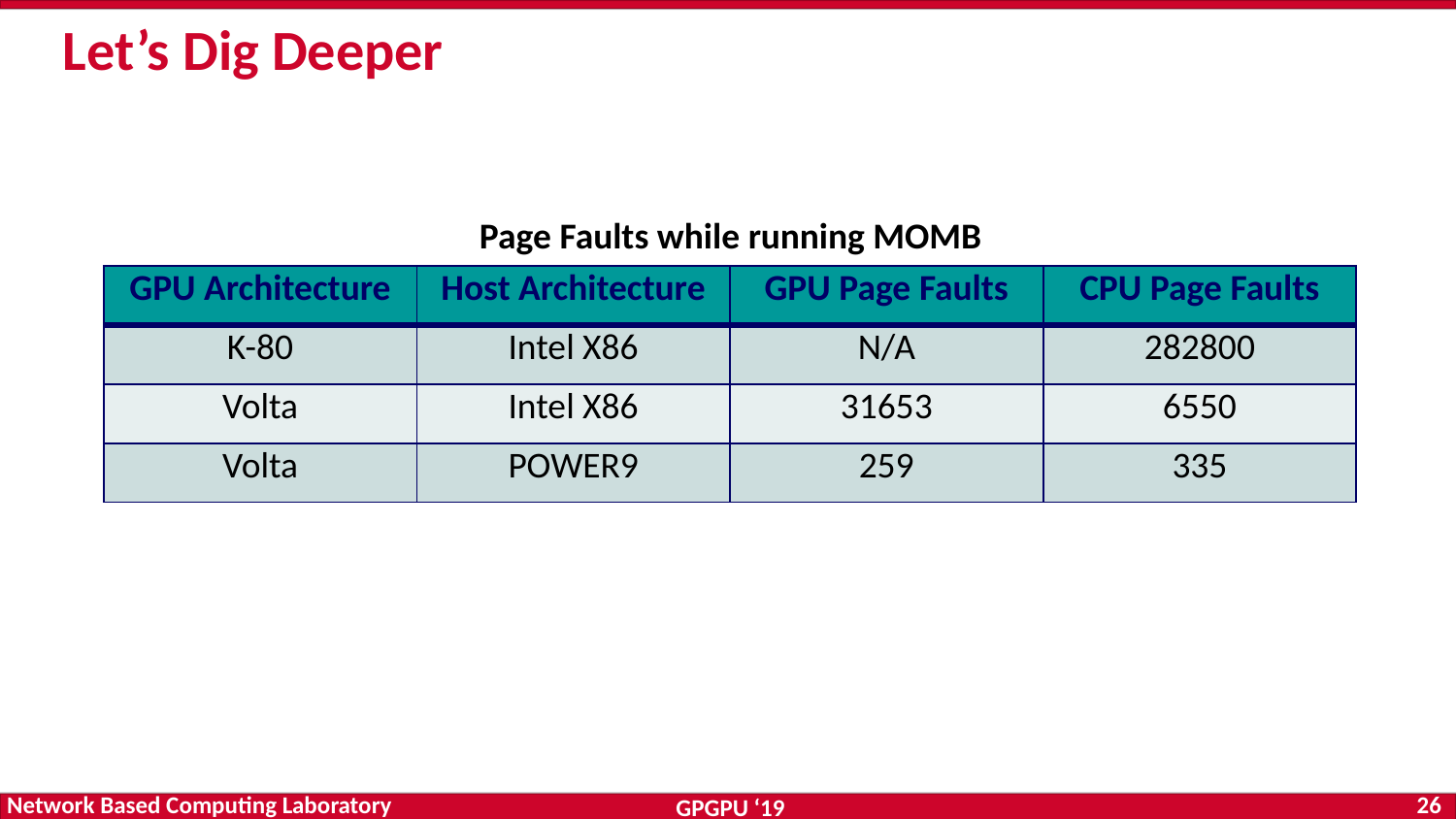

# Let’s Dig Deeper
Page Faults while running MOMB
| GPU Architecture | Host Architecture | GPU Page Faults | CPU Page Faults |
| --- | --- | --- | --- |
| K-80 | Intel X86 | N/A | 282800 |
| Volta | Intel X86 | 31653 | 6550 |
| Volta | POWER9 | 259 | 335 |